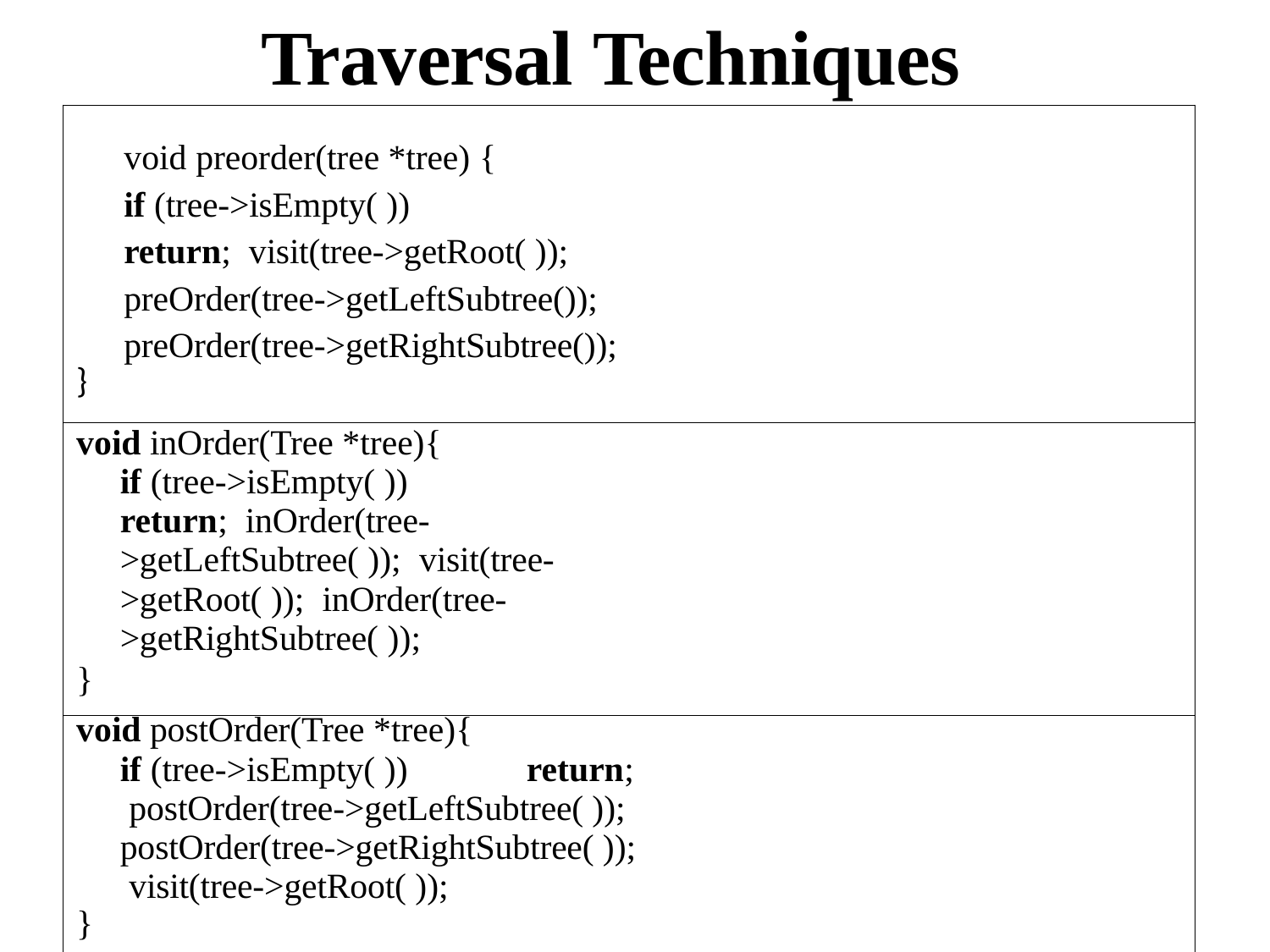

# Traversal Techniques
| void preorder(tree \*tree) { if (tree->isEmpty( )) return; visit(tree->getRoot( )); preOrder(tree->getLeftSubtree()); preOrder(tree->getRightSubtree()); } |
| --- |
| void inOrder(Tree \*tree){ if (tree->isEmpty( )) return; inOrder(tree->getLeftSubtree( )); visit(tree->getRoot( )); inOrder(tree->getRightSubtree( )); } |
| void postOrder(Tree \*tree){ if (tree->isEmpty( )) return; postOrder(tree->getLeftSubtree( )); postOrder(tree->getRightSubtree( )); visit(tree->getRoot( )); } |